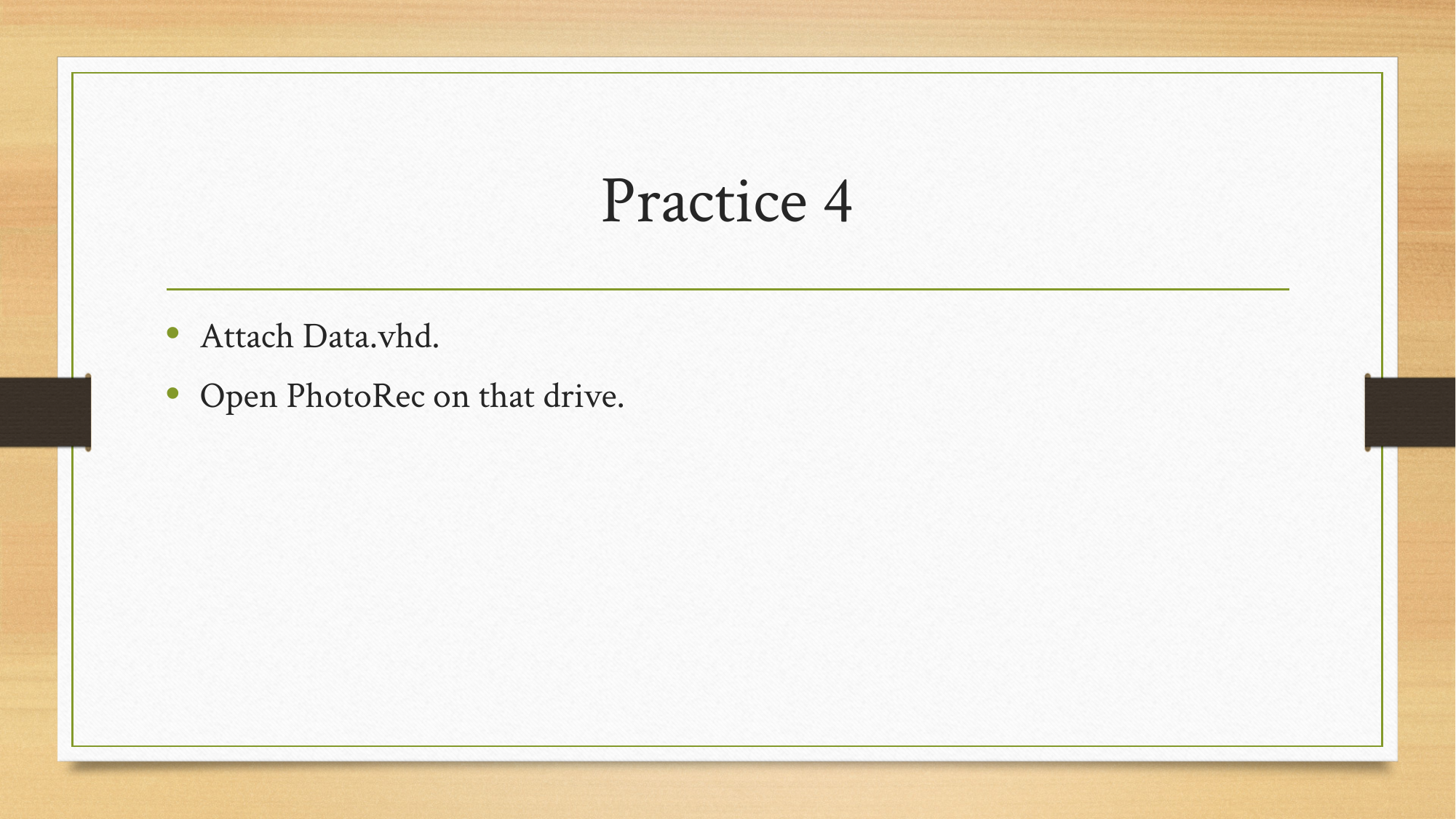

# Practice 4
Attach Data.vhd.
Open PhotoRec on that drive.